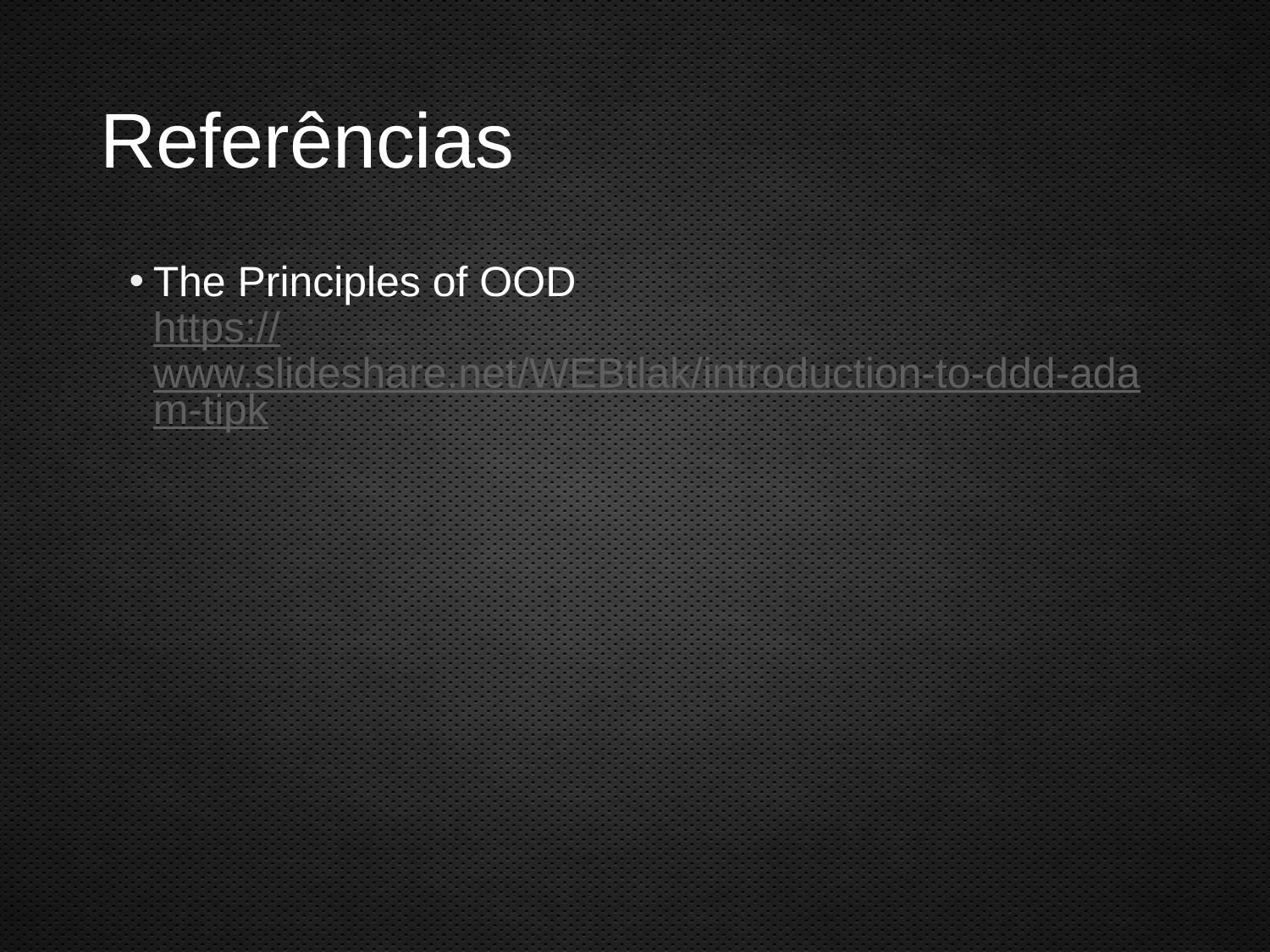

# Referências
The Principles of OOD
https://www.slideshare.net/WEBtlak/introduction-to-ddd-adam-tipk